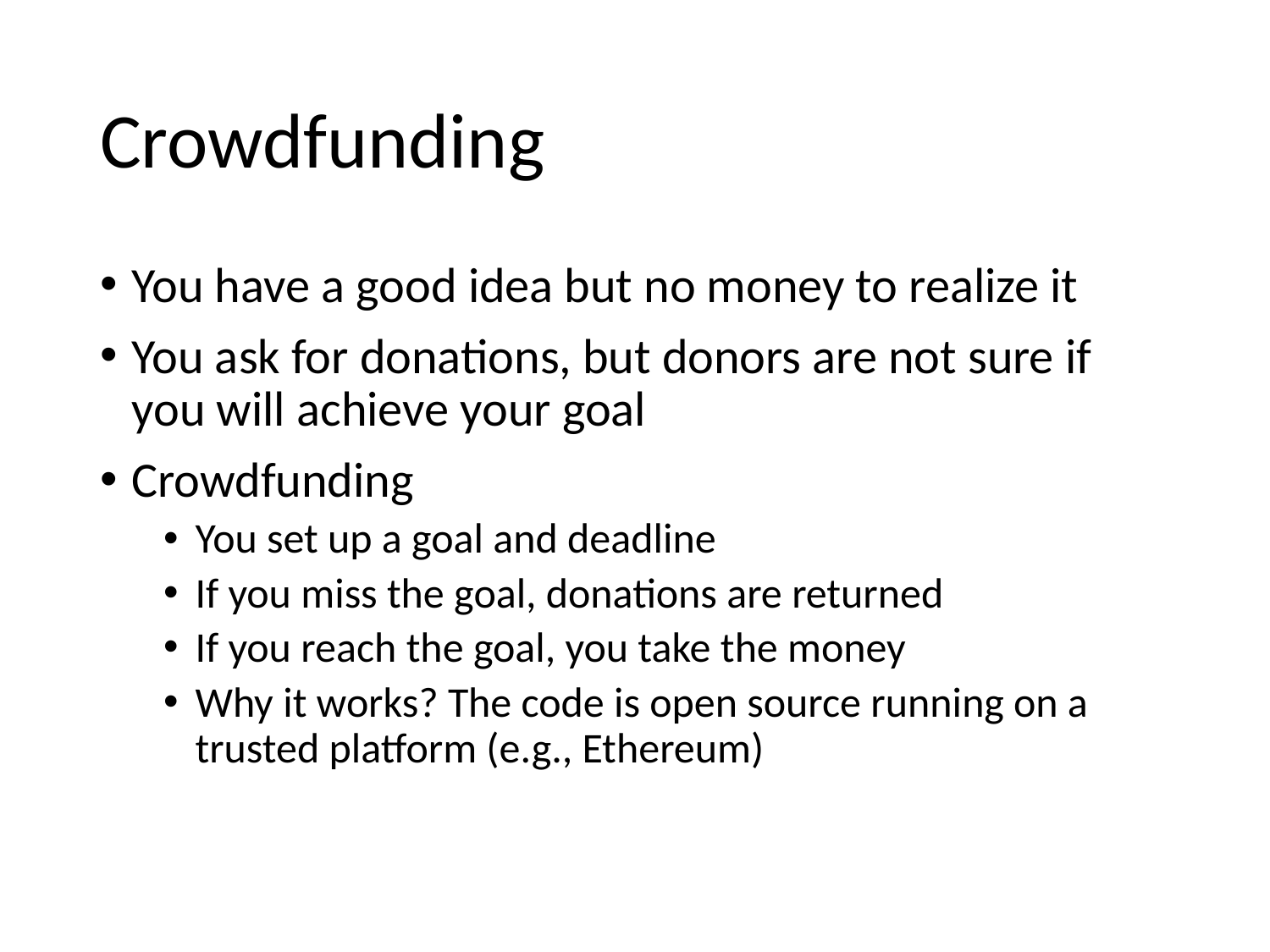

# Crowdfunding
You have a good idea but no money to realize it
You ask for donations, but donors are not sure if you will achieve your goal
Crowdfunding
You set up a goal and deadline
If you miss the goal, donations are returned
If you reach the goal, you take the money
Why it works? The code is open source running on a trusted platform (e.g., Ethereum)